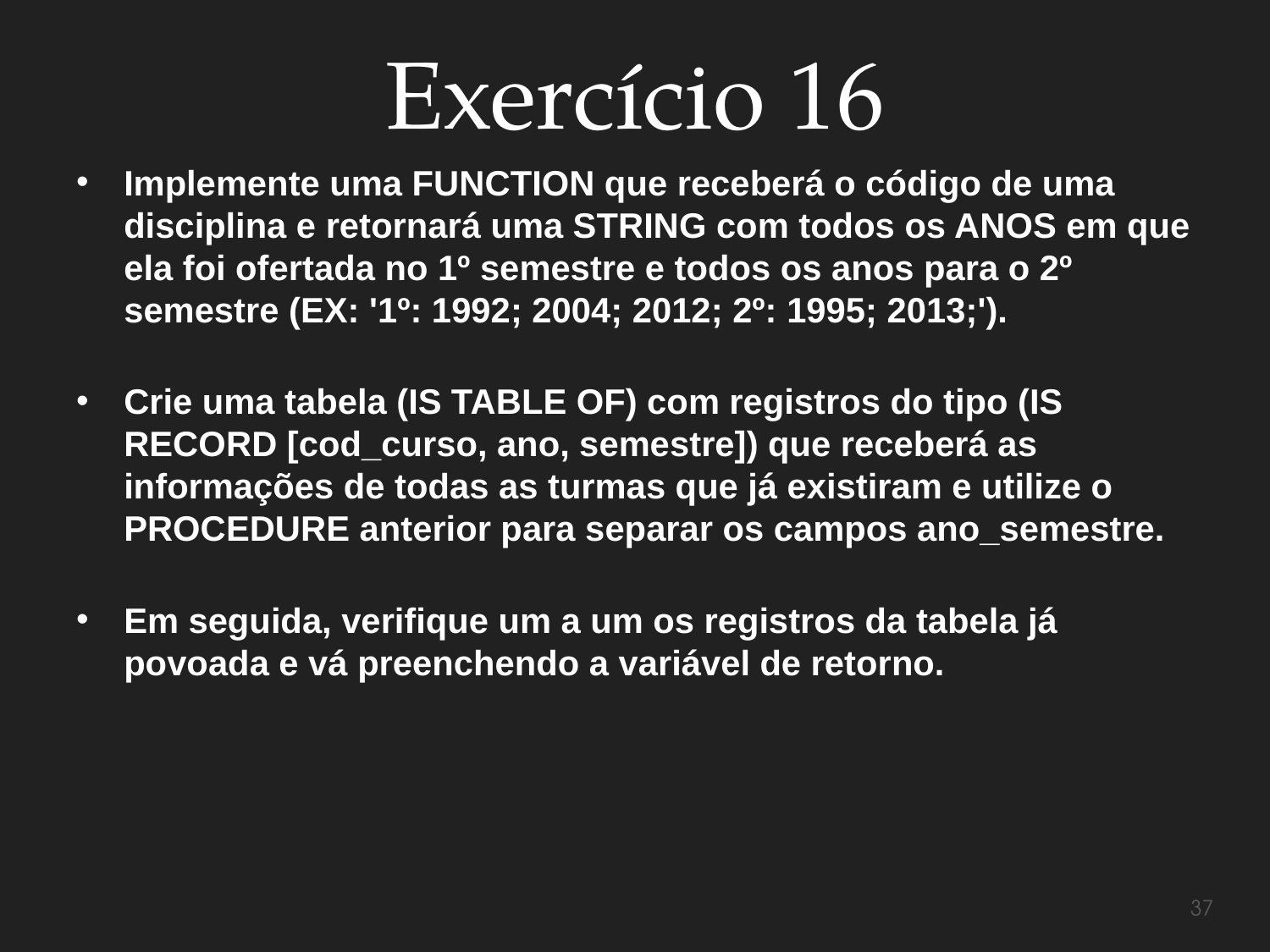

# Exercício 16
Implemente uma FUNCTION que receberá o código de uma disciplina e retornará uma STRING com todos os ANOS em que ela foi ofertada no 1º semestre e todos os anos para o 2º semestre (EX: '1º: 1992; 2004; 2012; 2º: 1995; 2013;').
Crie uma tabela (IS TABLE OF) com registros do tipo (IS RECORD [cod_curso, ano, semestre]) que receberá as informações de todas as turmas que já existiram e utilize o PROCEDURE anterior para separar os campos ano_semestre.
Em seguida, verifique um a um os registros da tabela já povoada e vá preenchendo a variável de retorno.
37